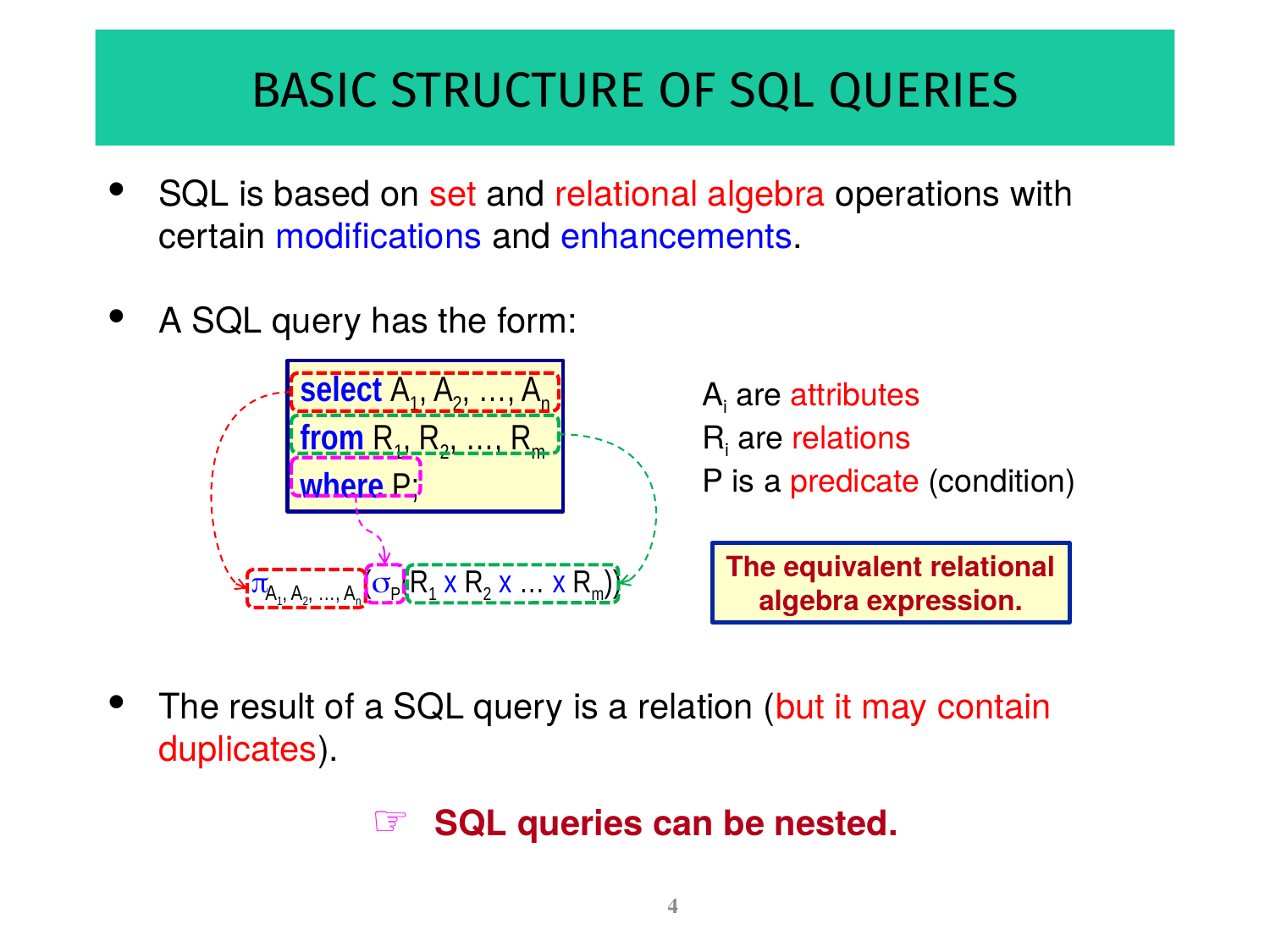

# BASIC STRUCTURE OF SQL QUERIES
SQL is based on set and relational algebra operations with certain modifications and enhancements.
A SQL query has the form:
select A1, A2, …, An
from R1, R2, …, Rm
where P;
Ai are attributes
Ri are relations
P is a predicate (condition)

The equivalent relational algebra expression.
π	(σP(R1 x R2 x … x Rm))
A1, A2, …, An
The result of a SQL query is a relation (but it may contain duplicates).
SQL queries can be nested.

4